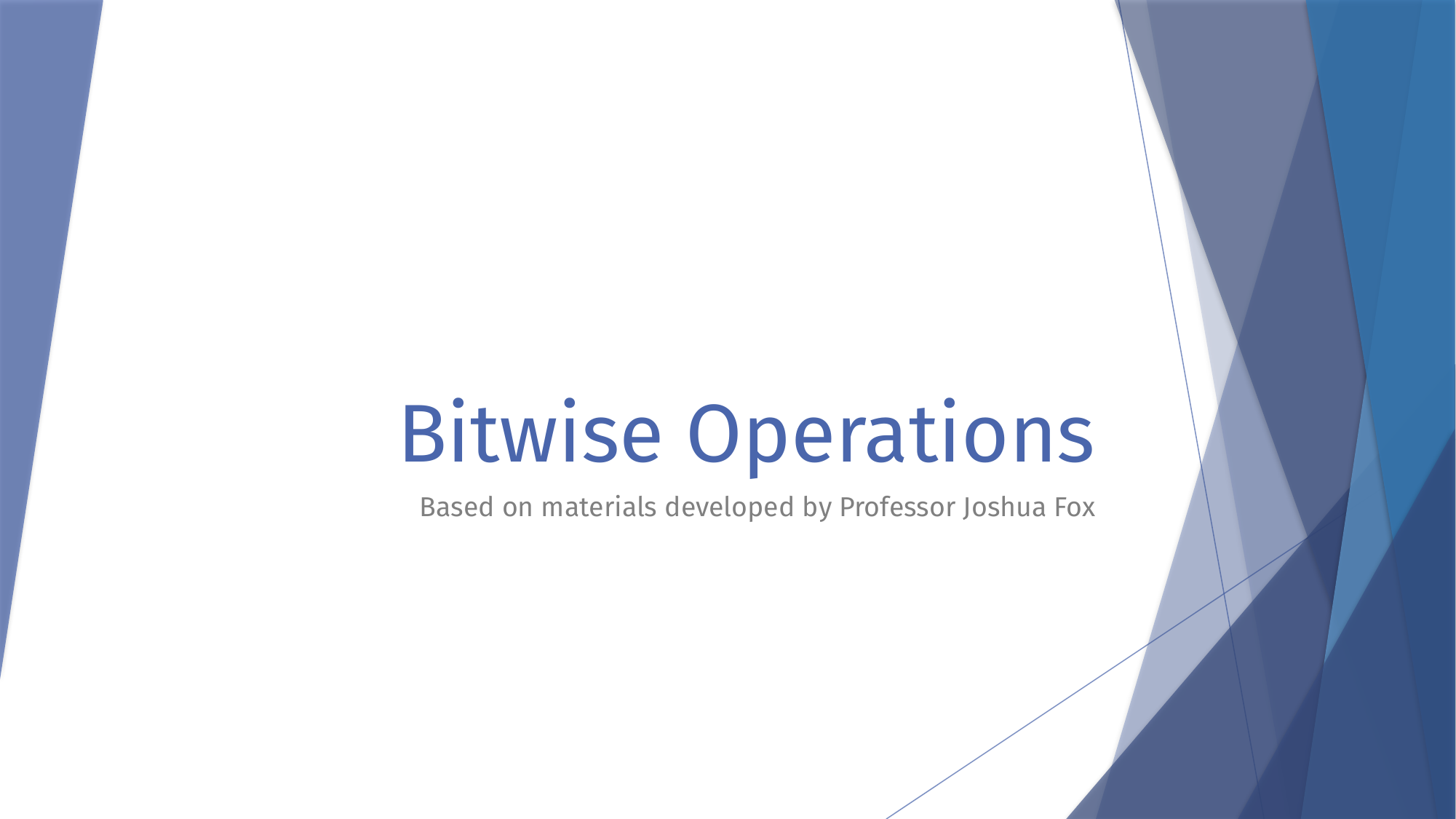

# Bitwise Operations
Based on materials developed by Professor Joshua Fox